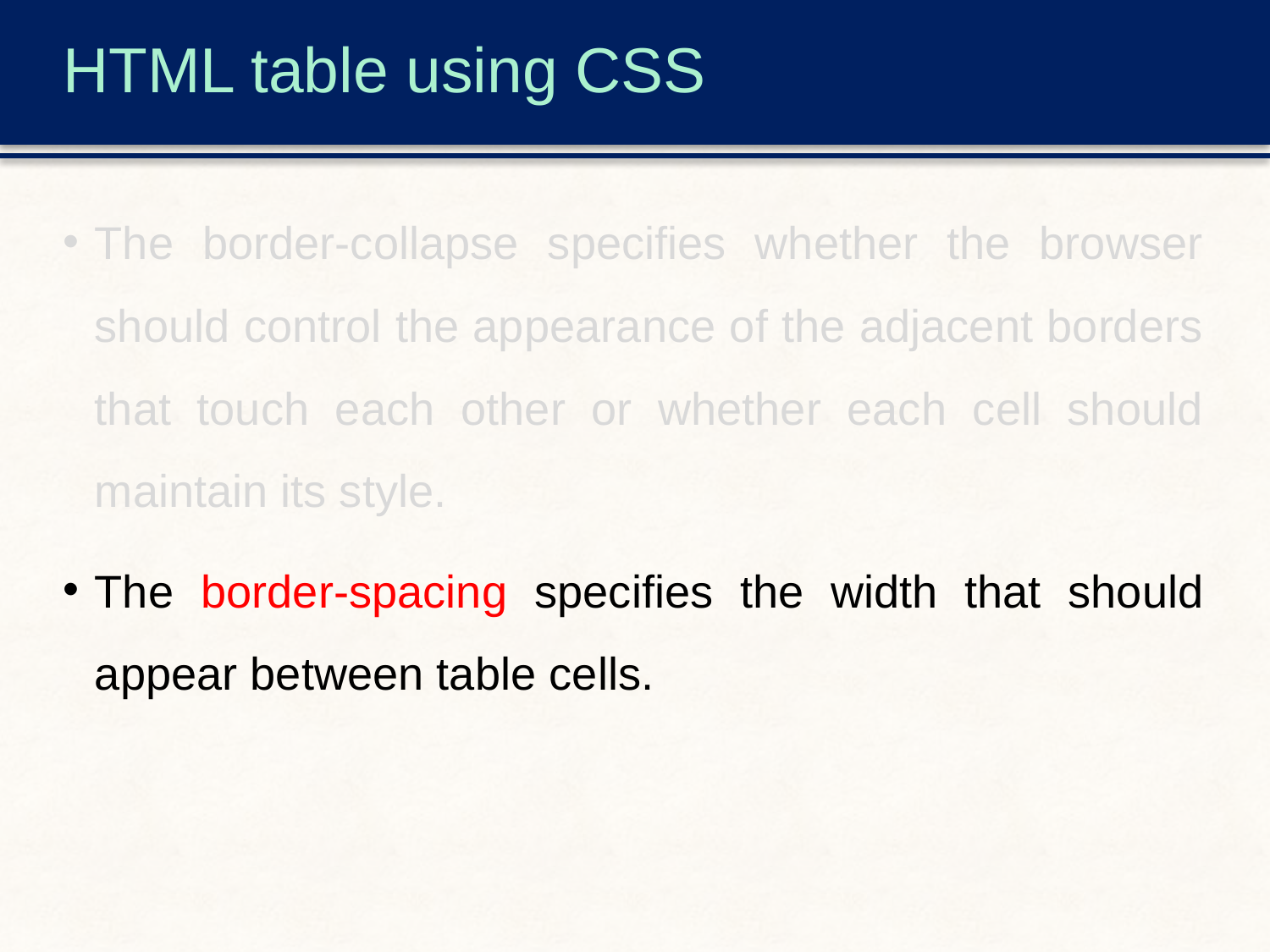

# HTML table using CSS
The border-collapse specifies whether the browser should control the appearance of the adjacent borders that touch each other or whether each cell should maintain its style.
The border-spacing specifies the width that should appear between table cells.